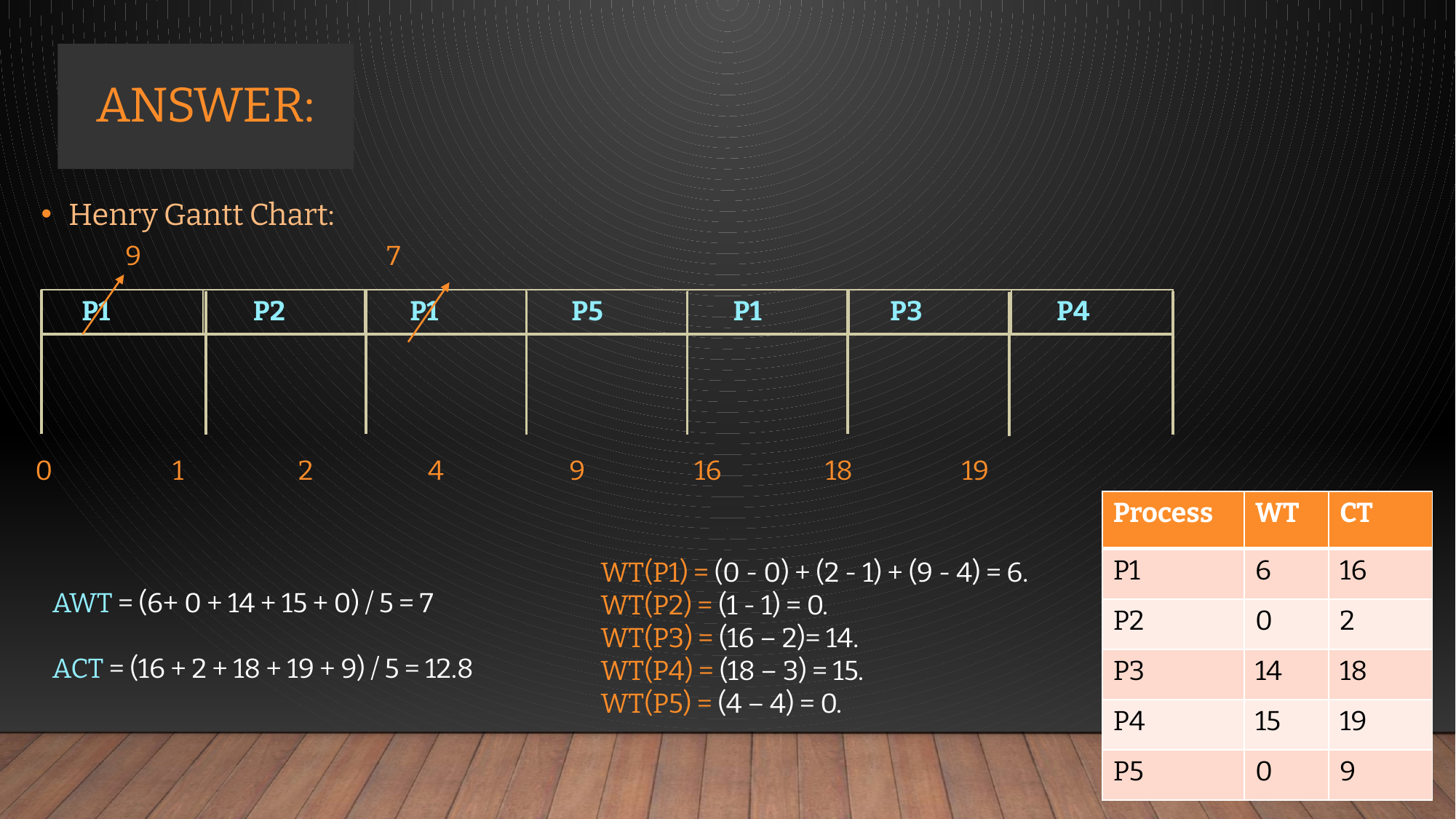

# Answer:
Henry Gantt Chart:
9                                             7
| P1 | P2 | P1 | P5 | P1 | P3 | P4 |
| --- | --- | --- | --- | --- | --- | --- |
0                      1                     2                     4                       9                    16                   18                    19
| Process | WT | CT |
| --- | --- | --- |
| P1 | 6 | 16 |
| P2 | 0 | 2 |
| P3 | 14 | 18 |
| P4 | 15 | 19 |
| P5 | 0 | 9 |
WT(P1) = (0 - 0) + (2 - 1) + (9 - 4) = 6.
WT(P2) = (1 - 1) = 0.
WT(P3) = (16 – 2)= 14.
WT(P4) = (18 – 3) = 15.
WT(P5) = (4 – 4) = 0.
AWT = (6+ 0 + 14 + 15 + 0) / 5 = 7

ACT = (16 + 2 + 18 + 19 + 9) / 5 = 12.8